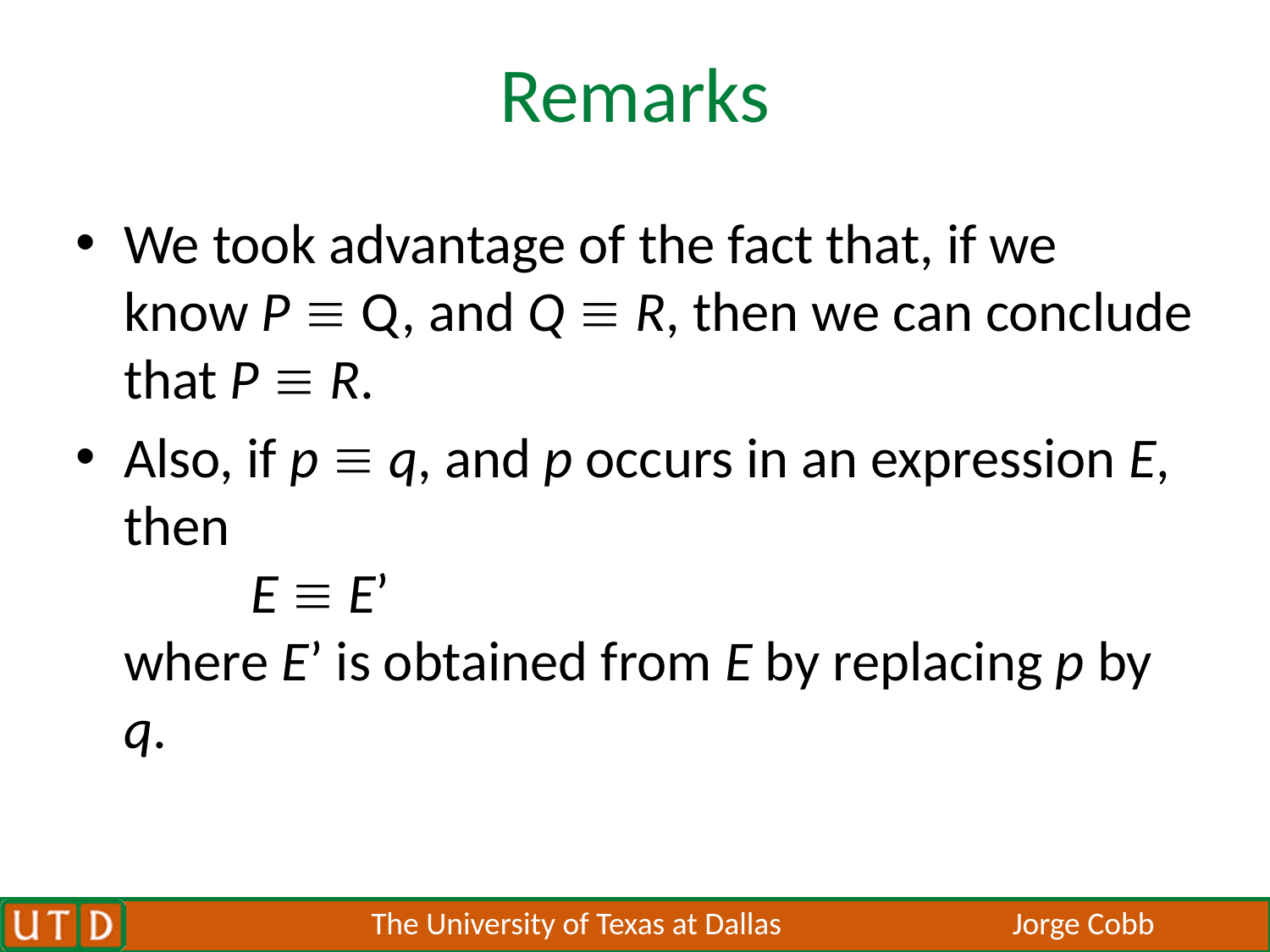

# Remarks
We took advantage of the fact that, if we know P ≡ Q, and Q ≡ R, then we can conclude that P ≡ R.
Also, if p ≡ q, and p occurs in an expression E, then
	E ≡ E’
where E’ is obtained from E by replacing p by q.